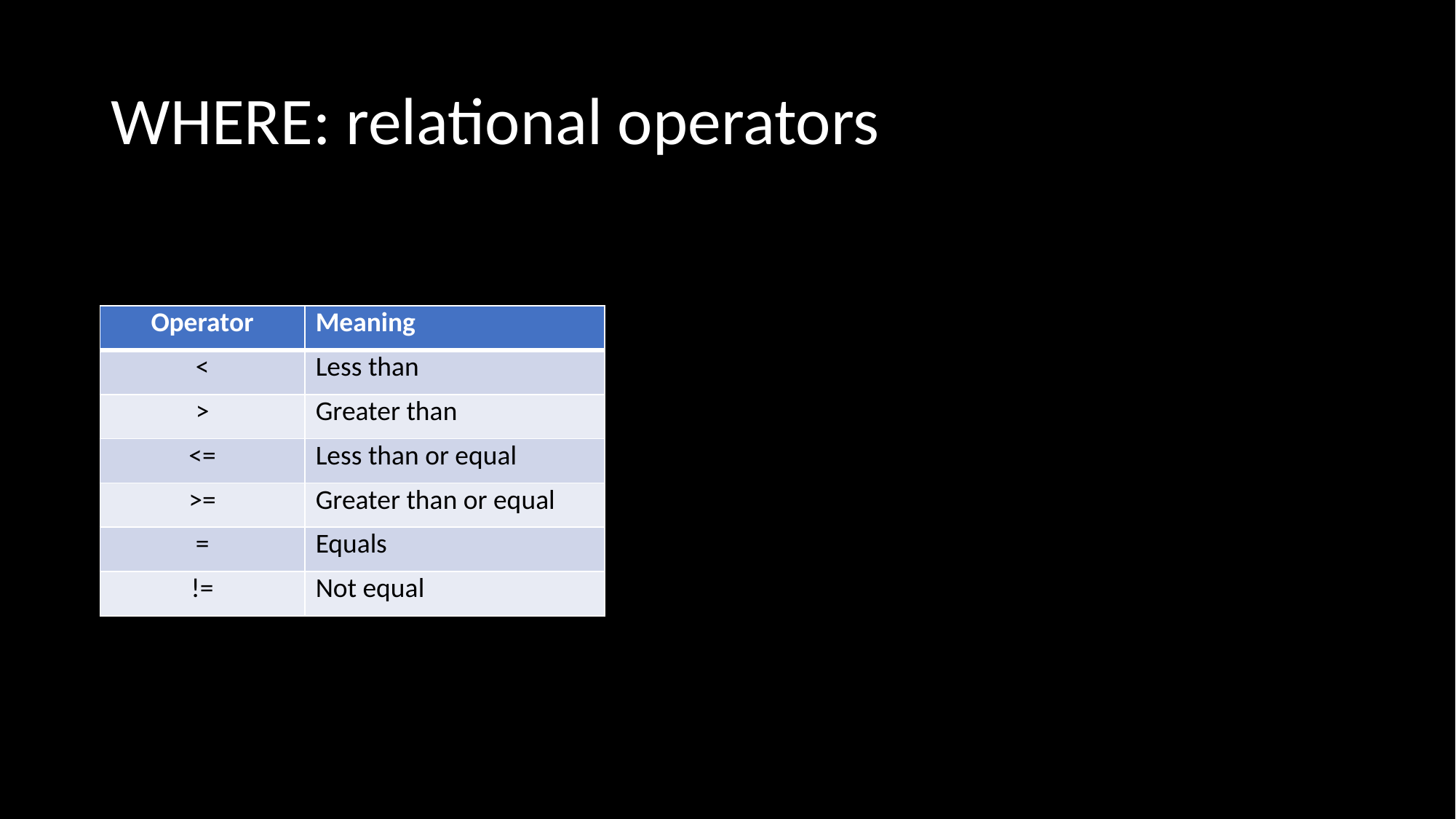

# WHERE: relational operators
| Operator | Meaning |
| --- | --- |
| < | Less than |
| > | Greater than |
| <= | Less than or equal |
| >= | Greater than or equal |
| = | Equals |
| != | Not equal |